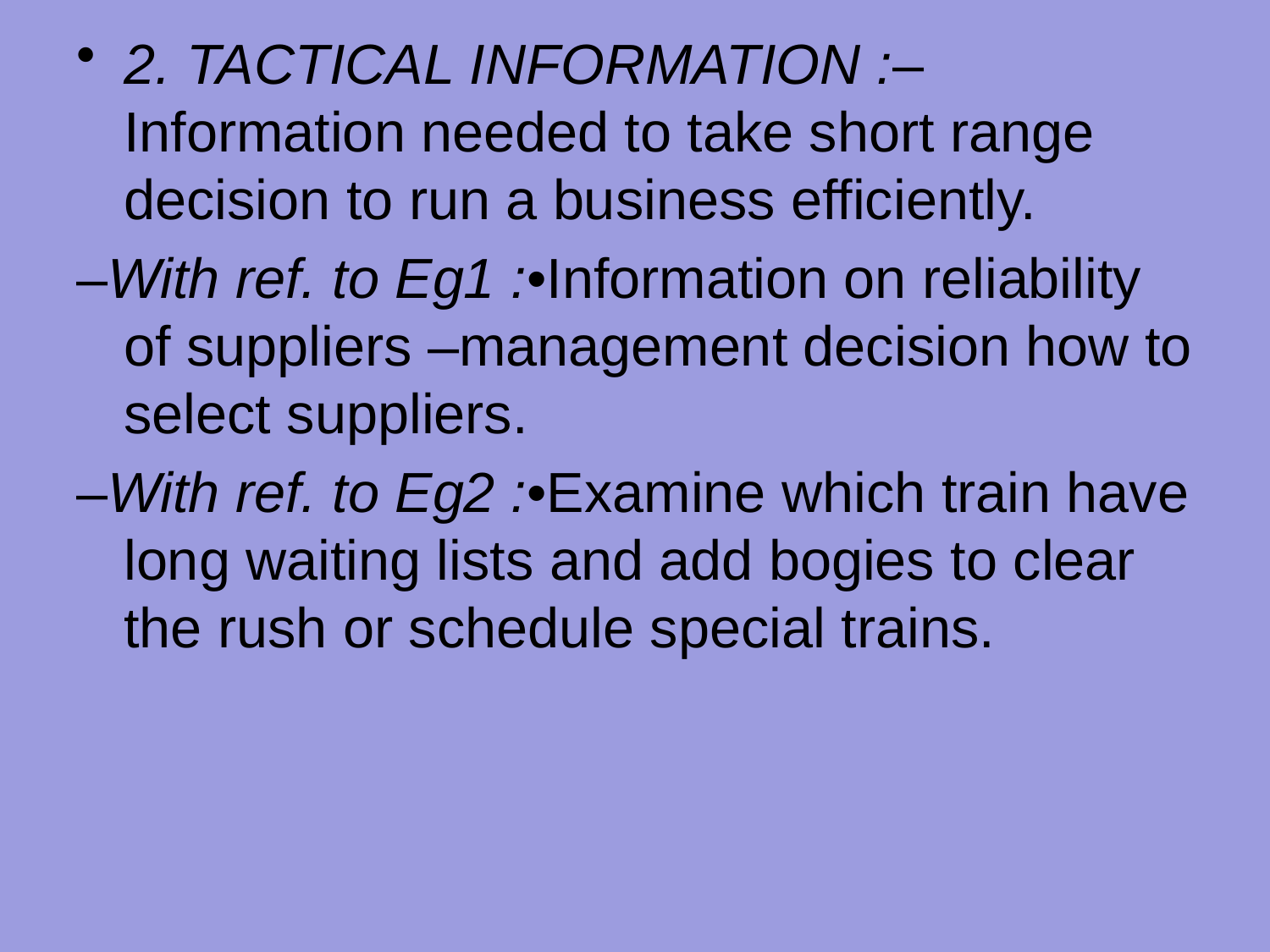

2. TACTICAL INFORMATION :–Information needed to take short range decision to run a business efficiently.
–With ref. to Eg1 :•Information on reliability of suppliers –management decision how to select suppliers.
–With ref. to Eg2 :•Examine which train have long waiting lists and add bogies to clear the rush or schedule special trains.